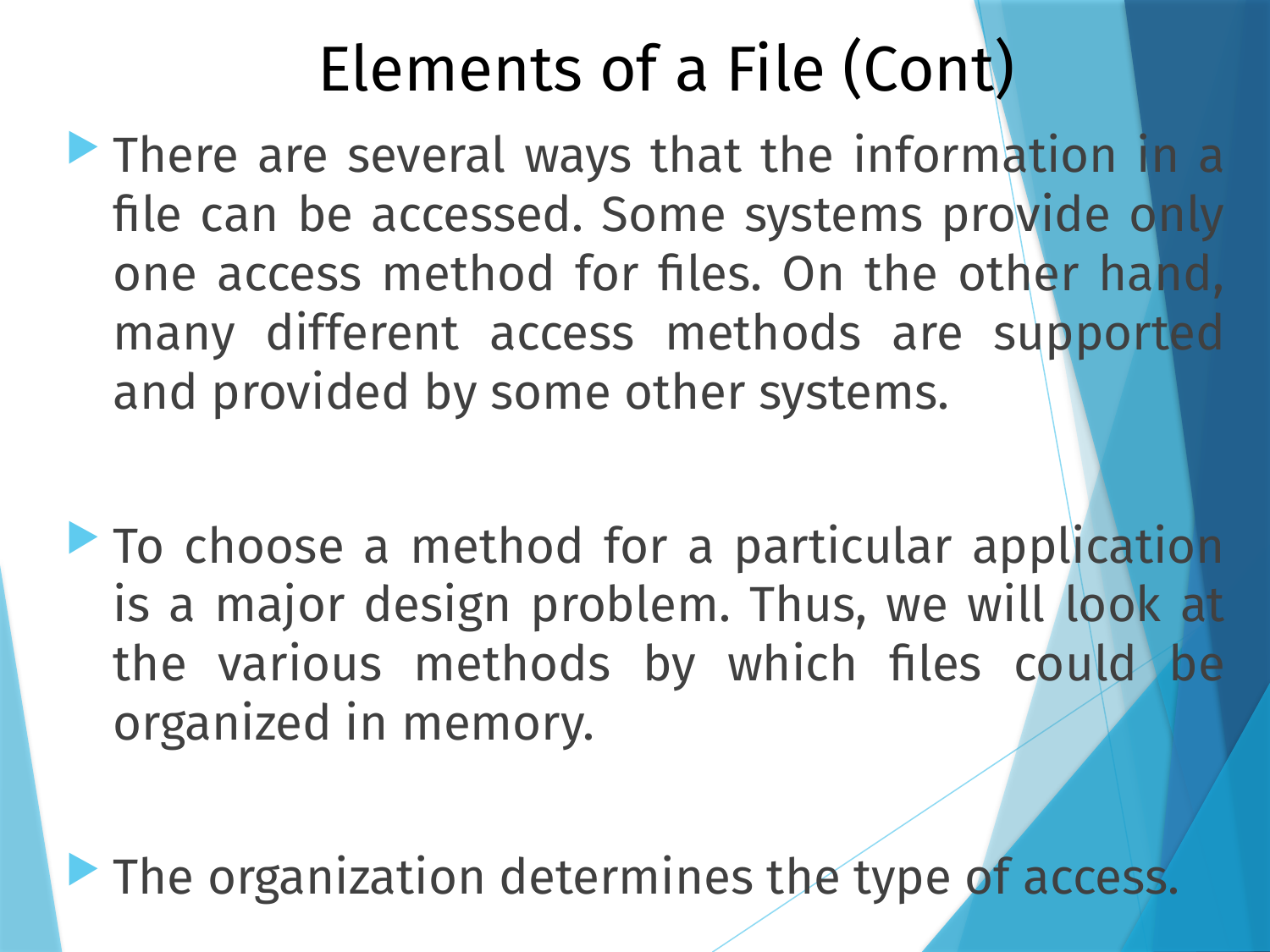

# Elements of a File (Cont)
There are several ways that the information in a file can be accessed. Some systems provide only one access method for files. On the other hand, many different access methods are supported and provided by some other systems.

To choose a method for a particular application is a major design problem. Thus, we will look at the various methods by which files could be organized in memory.

The organization determines the type of access.